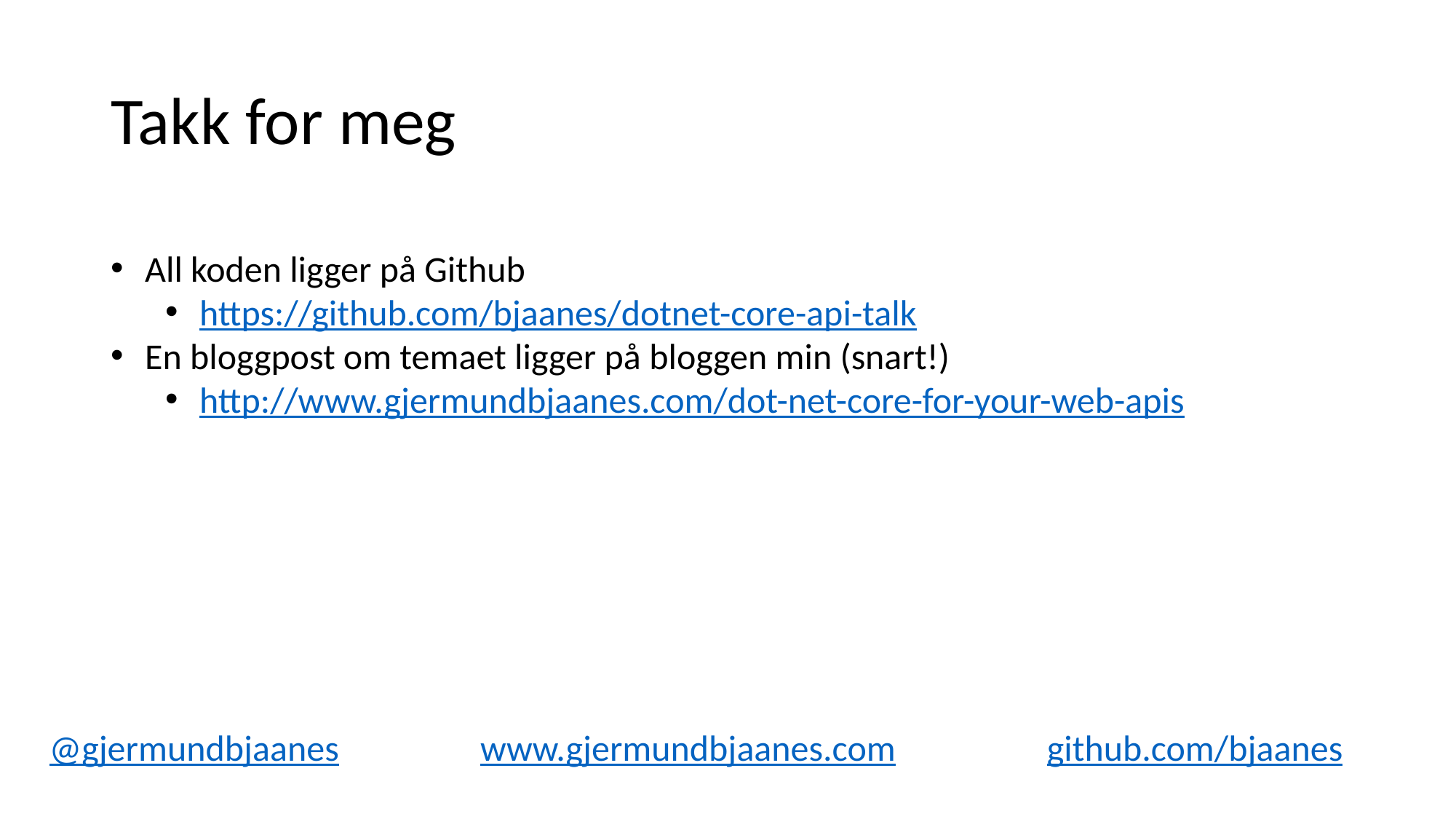

# Takk for meg
All koden ligger på Github
https://github.com/bjaanes/dotnet-core-api-talk
En bloggpost om temaet ligger på bloggen min (snart!)
http://www.gjermundbjaanes.com/dot-net-core-for-your-web-apis

www.gjermundbjaanes.com
@gjermundbjaanes
github.com/bjaanes